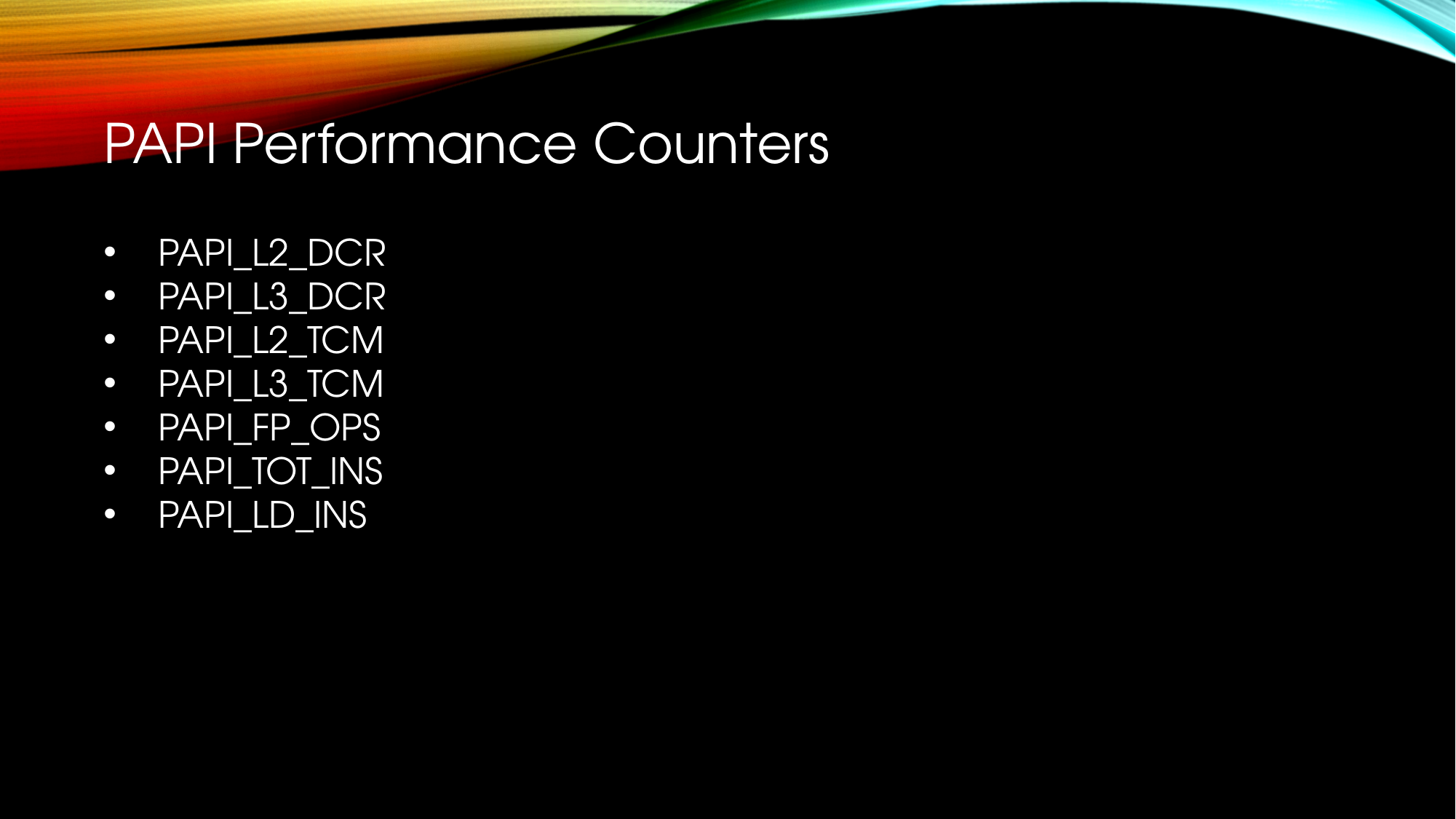

PAPI Performance Counters
PAPI_L2_DCR
PAPI_L3_DCR
PAPI_L2_TCM
PAPI_L3_TCM
PAPI_FP_OPS
PAPI_TOT_INS
PAPI_LD_INS